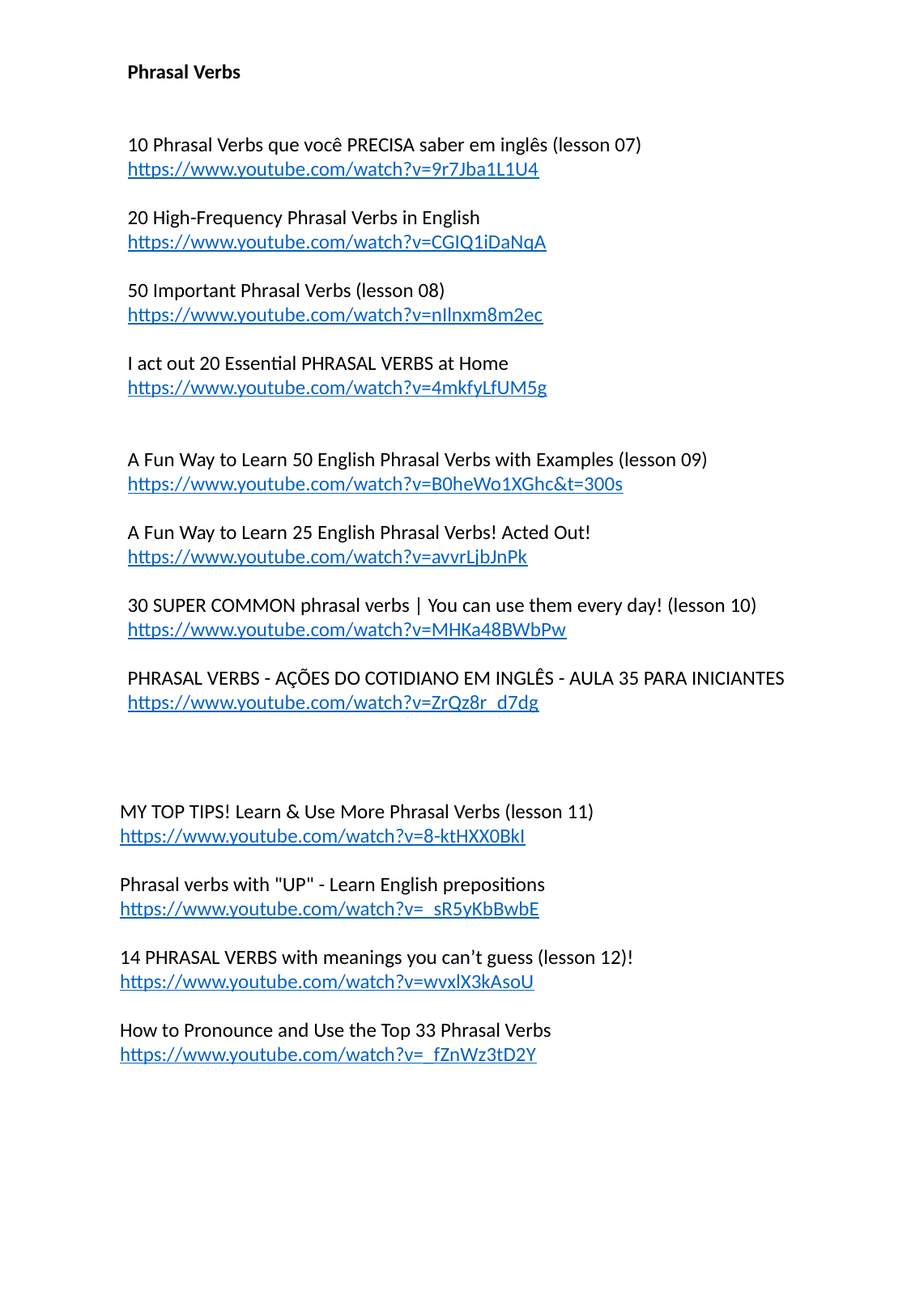

Phrasal Verbs

10 Phrasal Verbs que você PRECISA saber em inglês (lesson 07)
https://www.youtube.com/watch?v=9r7Jba1L1U4

20 High-Frequency Phrasal Verbs in English
https://www.youtube.com/watch?v=CGIQ1iDaNqA

50 Important Phrasal Verbs (lesson 08)
https://www.youtube.com/watch?v=nIlnxm8m2ec

I act out 20 Essential PHRASAL VERBS at Home
https://www.youtube.com/watch?v=4mkfyLfUM5g

A Fun Way to Learn 50 English Phrasal Verbs with Examples (lesson 09)
https://www.youtube.com/watch?v=B0heWo1XGhc&t=300s

A Fun Way to Learn 25 English Phrasal Verbs! Acted Out!
https://www.youtube.com/watch?v=avvrLjbJnPk

30 SUPER COMMON phrasal verbs | You can use them every day! (lesson 10)
https://www.youtube.com/watch?v=MHKa48BWbPw

PHRASAL VERBS - AÇÕES DO COTIDIANO EM INGLÊS - AULA 35 PARA INICIANTES
https://www.youtube.com/watch?v=ZrQz8r_d7dg

MY TOP TIPS! Learn & Use More Phrasal Verbs (lesson 11)
https://www.youtube.com/watch?v=8-ktHXX0BkI

Phrasal verbs with "UP" - Learn English prepositions
https://www.youtube.com/watch?v=_sR5yKbBwbE

14 PHRASAL VERBS with meanings you can’t guess (lesson 12)!
https://www.youtube.com/watch?v=wvxlX3kAsoU

How to Pronounce and Use the Top 33 Phrasal Verbs
https://www.youtube.com/watch?v=_fZnWz3tD2Y